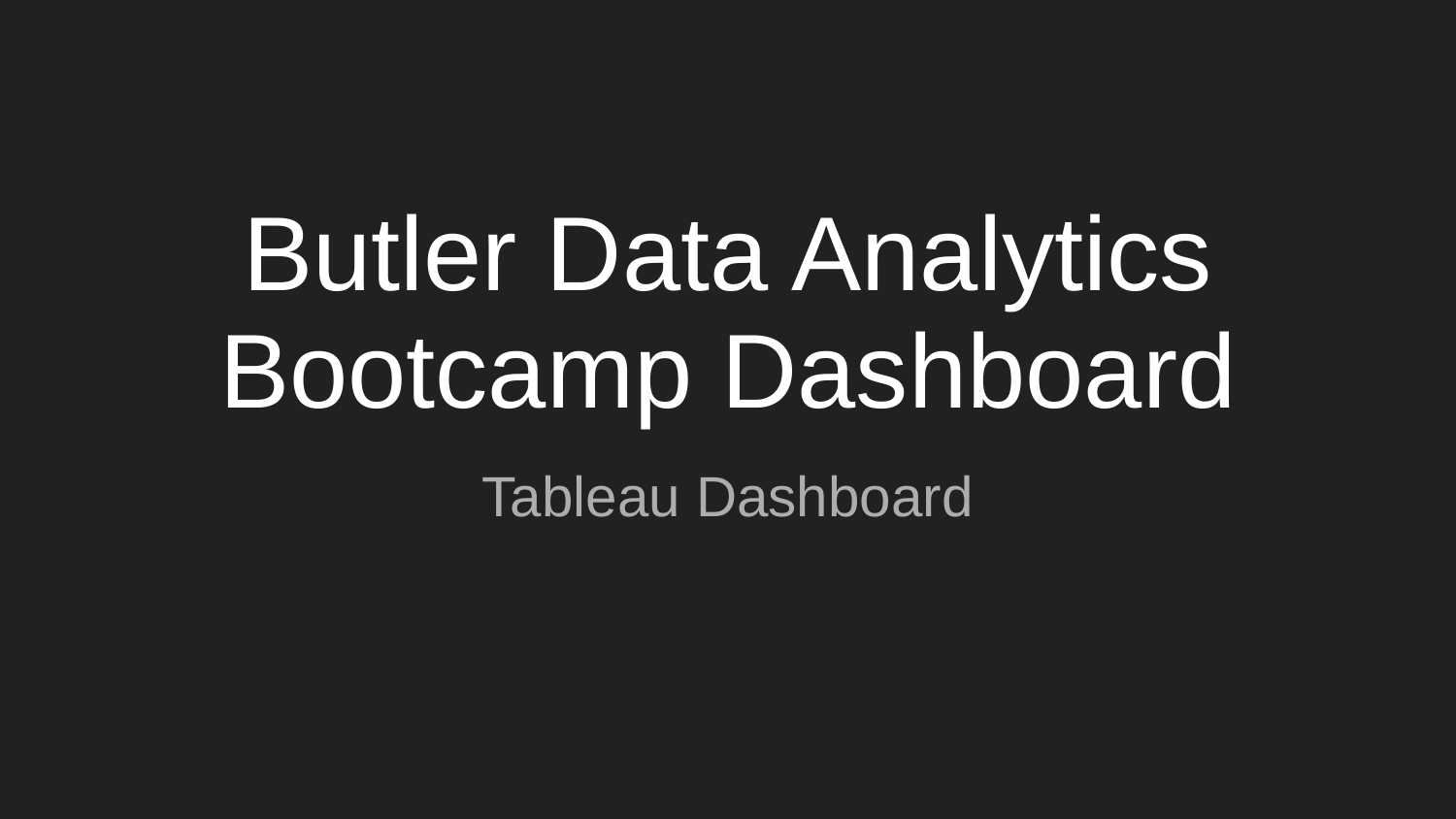

# Butler Data Analytics Bootcamp Dashboard
Tableau Dashboard